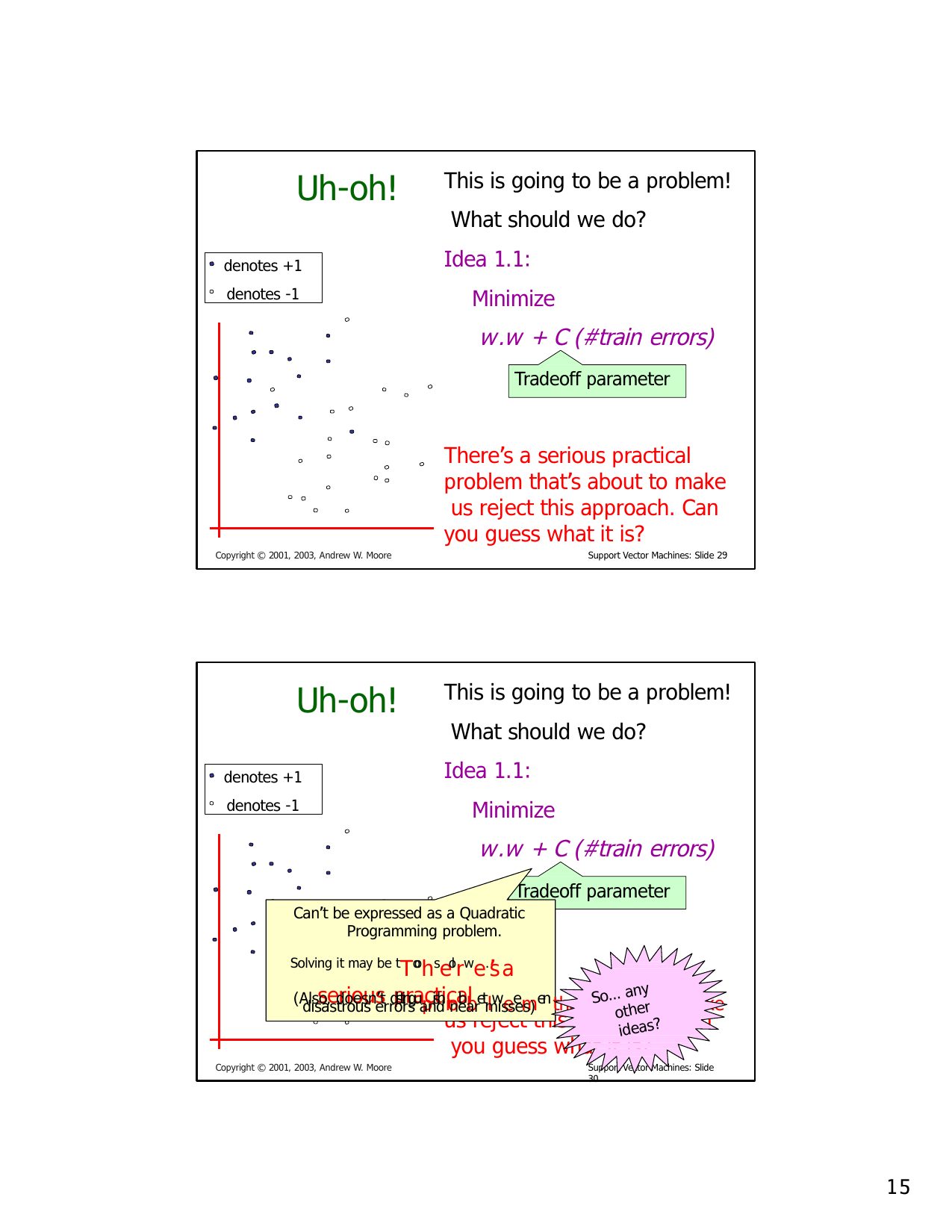

This is going to be a problem!  What should we do?
Idea 1.1:
Minimize
w.w + C (#train errors)
Tradeoff parameter
# Uh-oh!
denotes +1
denotes -1

There’s a serious practical  problem that’s about to make  us reject this approach. Can  you guess what it is?
Support Vector Machines: Slide 29

Copyright © 2001, 2003, Andrew W. Moore

This is going to be a problem!  What should we do?
Idea 1.1:
Minimize
w.w + C (#train errors)
Tradeoff parameter
Uh-oh!
denotes +1
denotes -1

Can’t be expressed as a Quadratic  Programming problem.
Solving it may be tToohselorwe.’s a serious practical

(Also, doesn’t distingupishrobbetlweemen that’s about to make

So… any

disastrous errors and near misses)

other
us reject this approach. Can  you guess what it is?
Support Vector Machines: Slide 30

ideas?

Copyright © 2001, 2003, Andrew W. Moore
15